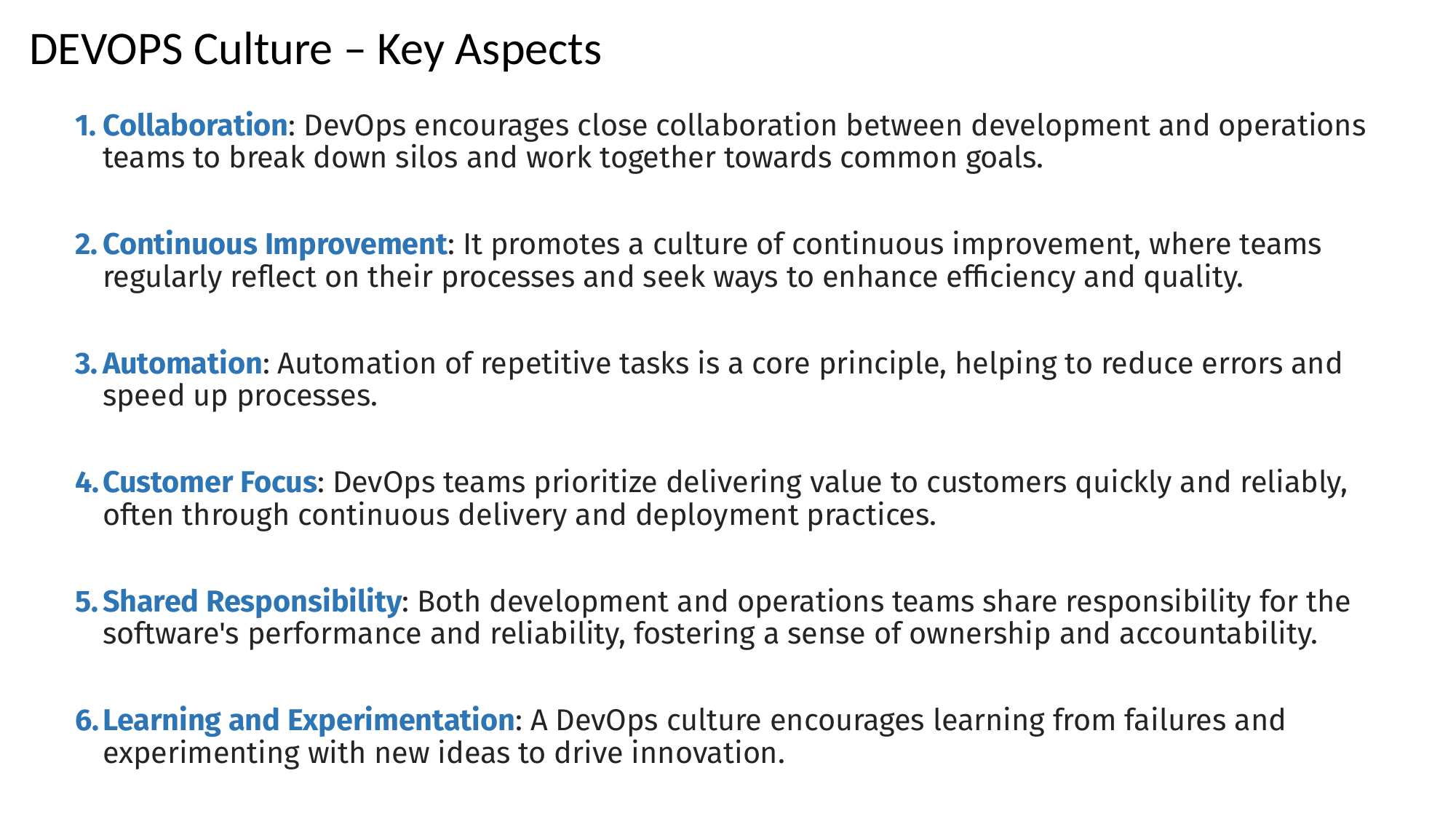

# DEVOPS Culture – Key Aspects
Collaboration: DevOps encourages close collaboration between development and operations teams to break down silos and work together towards common goals.

Continuous Improvement: It promotes a culture of continuous improvement, where teams regularly reflect on their processes and seek ways to enhance efficiency and quality.

Automation: Automation of repetitive tasks is a core principle, helping to reduce errors and speed up processes.

Customer Focus: DevOps teams prioritize delivering value to customers quickly and reliably, often through continuous delivery and deployment practices.

Shared Responsibility: Both development and operations teams share responsibility for the software's performance and reliability, fostering a sense of ownership and accountability.

Learning and Experimentation: A DevOps culture encourages learning from failures and experimenting with new ideas to drive innovation.